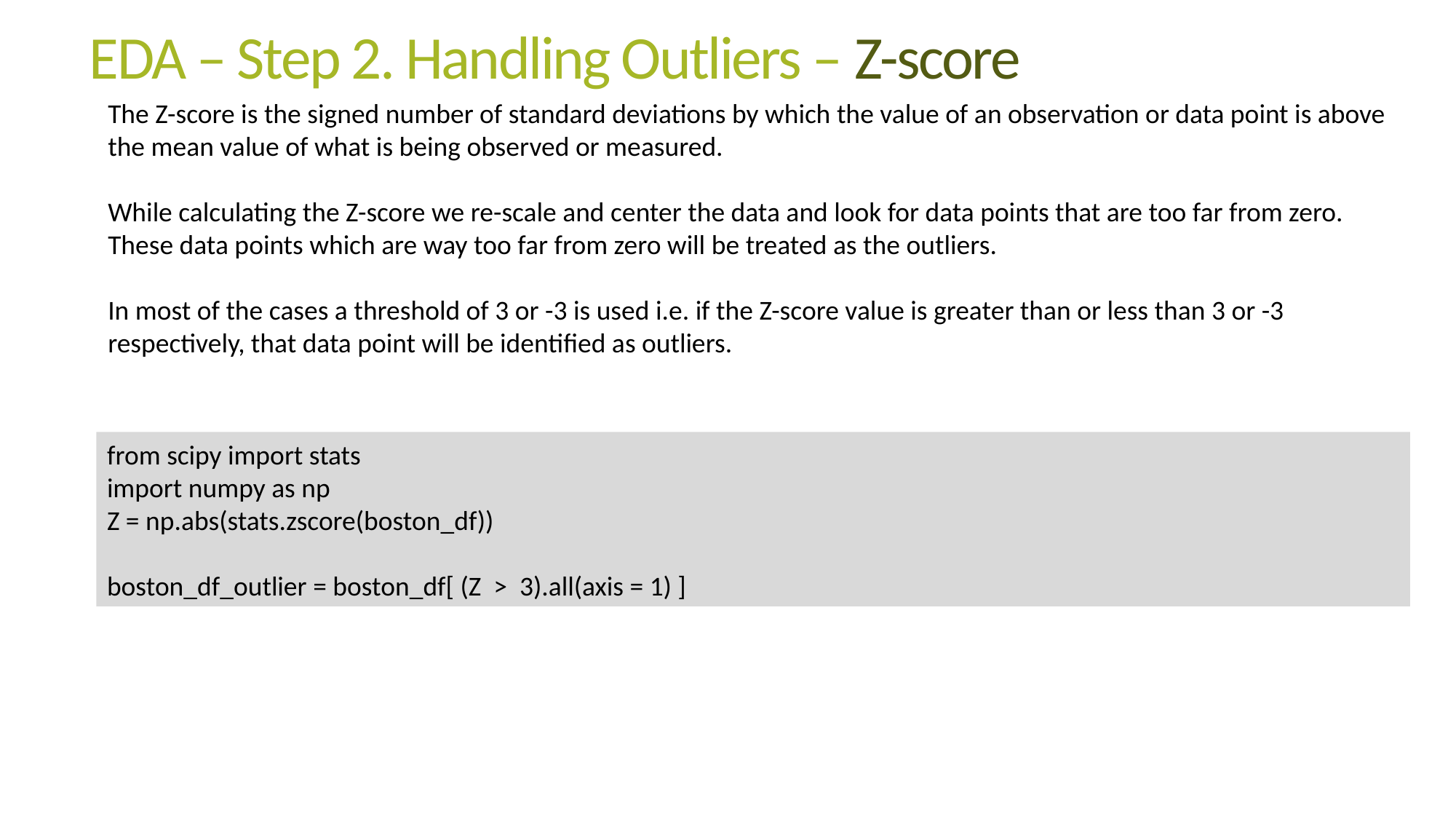

# EDA – Step 2. Handling Outliers – Z-score
The Z-score is the signed number of standard deviations by which the value of an observation or data point is above the mean value of what is being observed or measured.

While calculating the Z-score we re-scale and center the data and look for data points that are too far from zero.
These data points which are way too far from zero will be treated as the outliers.

In most of the cases a threshold of 3 or -3 is used i.e. if the Z-score value is greater than or less than 3 or -3 respectively, that data point will be identified as outliers.
from scipy import stats
import numpy as np
Z = np.abs(stats.zscore(boston_df))

boston_df_outlier = boston_df[ (Z  >  3).all(axis = 1) ]